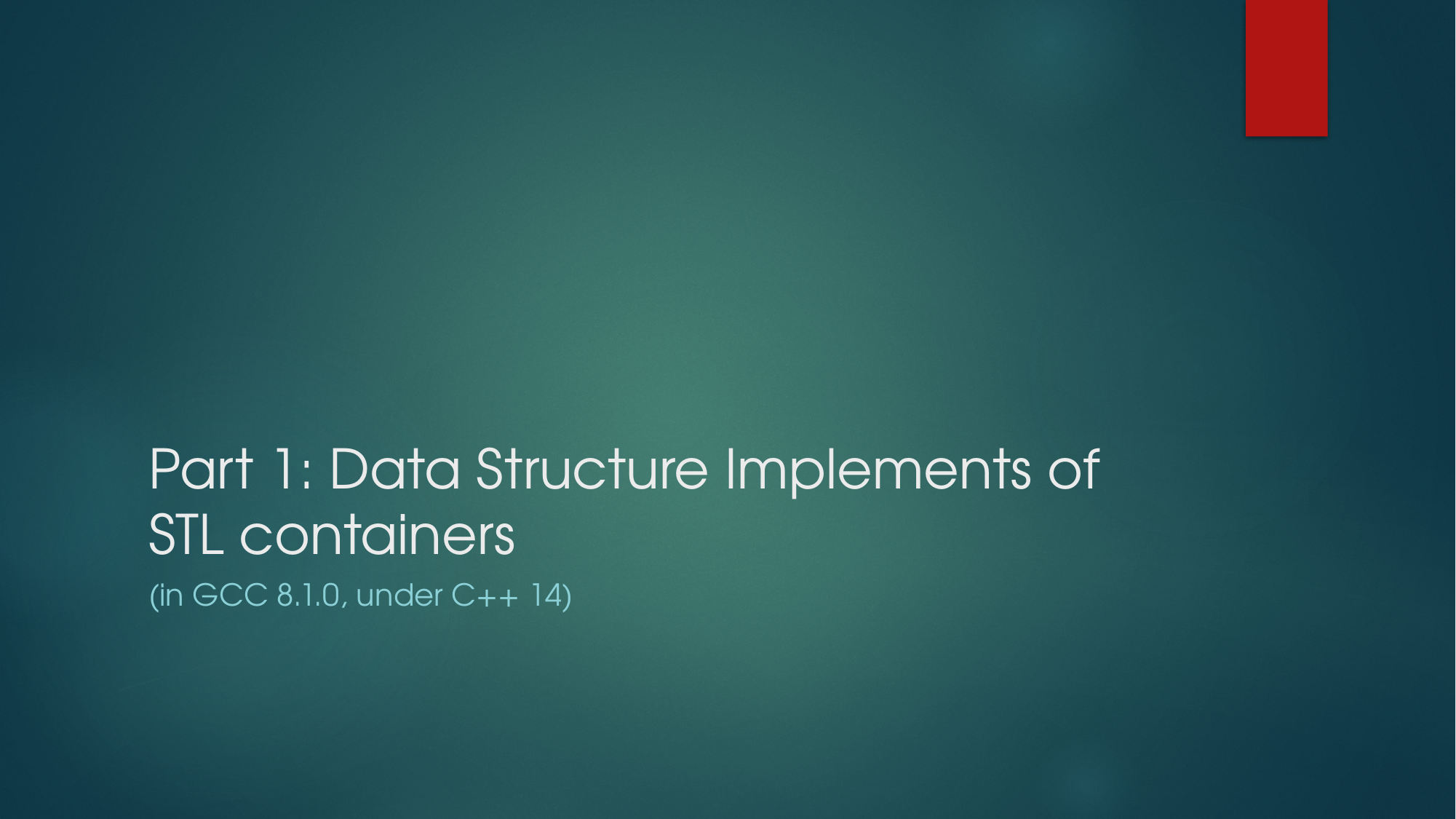

# Part 1: Data Structure Implements of STL containers
(in GCC 8.1.0, under C++ 14)